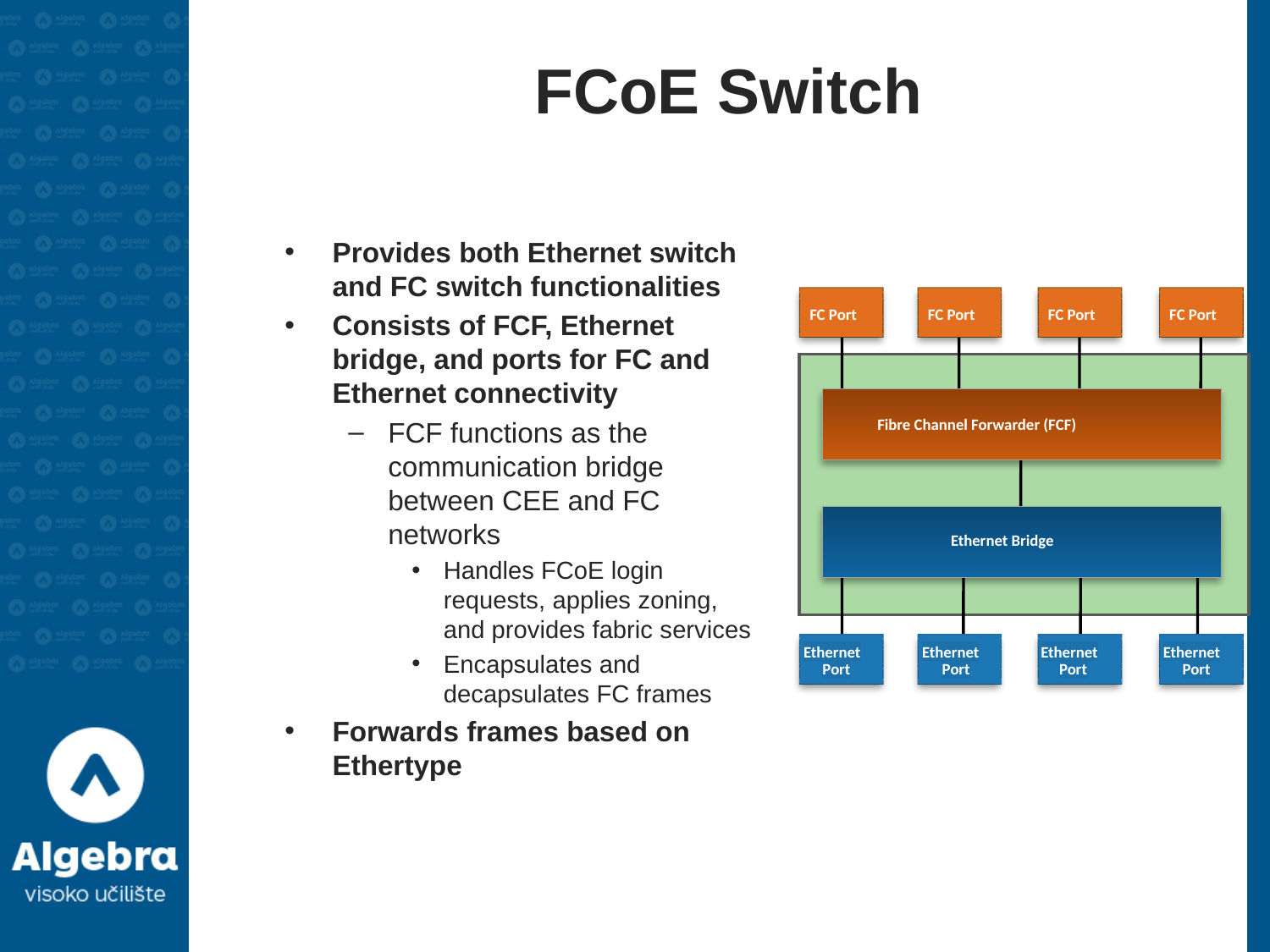

# FCoE Switch
Provides both Ethernet switch and FC switch functionalities
Consists of FCF, Ethernet bridge, and ports for FC and Ethernet connectivity
FCF functions as the communication bridge between CEE and FC networks
Handles FCoE login requests, applies zoning, and provides fabric services
Encapsulates and decapsulates FC frames
Forwards frames based on Ethertype

FC Port
FC Port
FC Port
FC Port

Fibre Channel Forwarder (FCF)

Ethernet Bridge

Ethernet
Ethernet
Ethernet
Ethernet

Port
Port
Port
Port